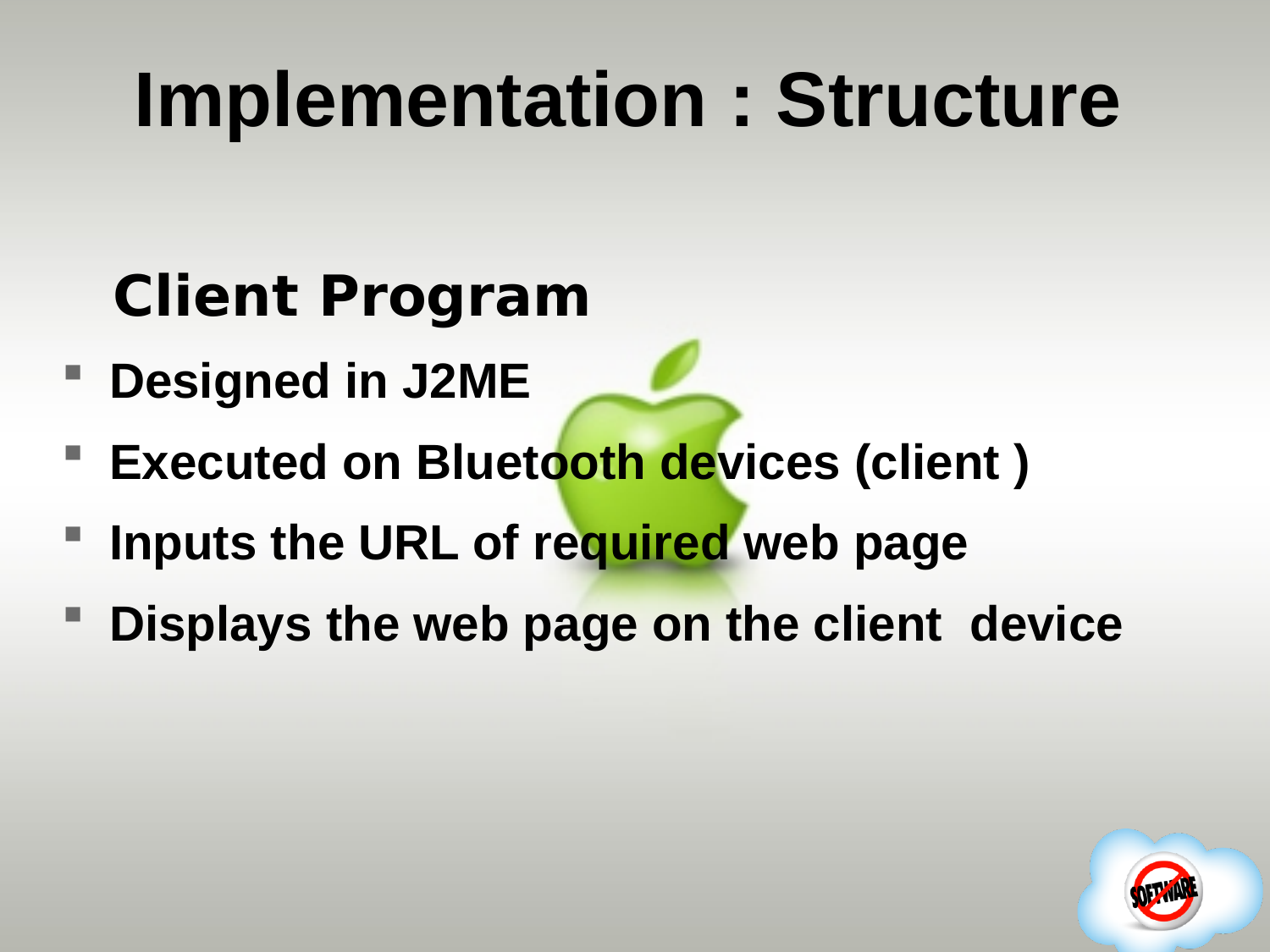

# Implementation : Structure

   Client Program
Designed in J2ME
Executed on Bluetooth devices (client )
Inputs the URL of required web page
Displays the web page on the client  device